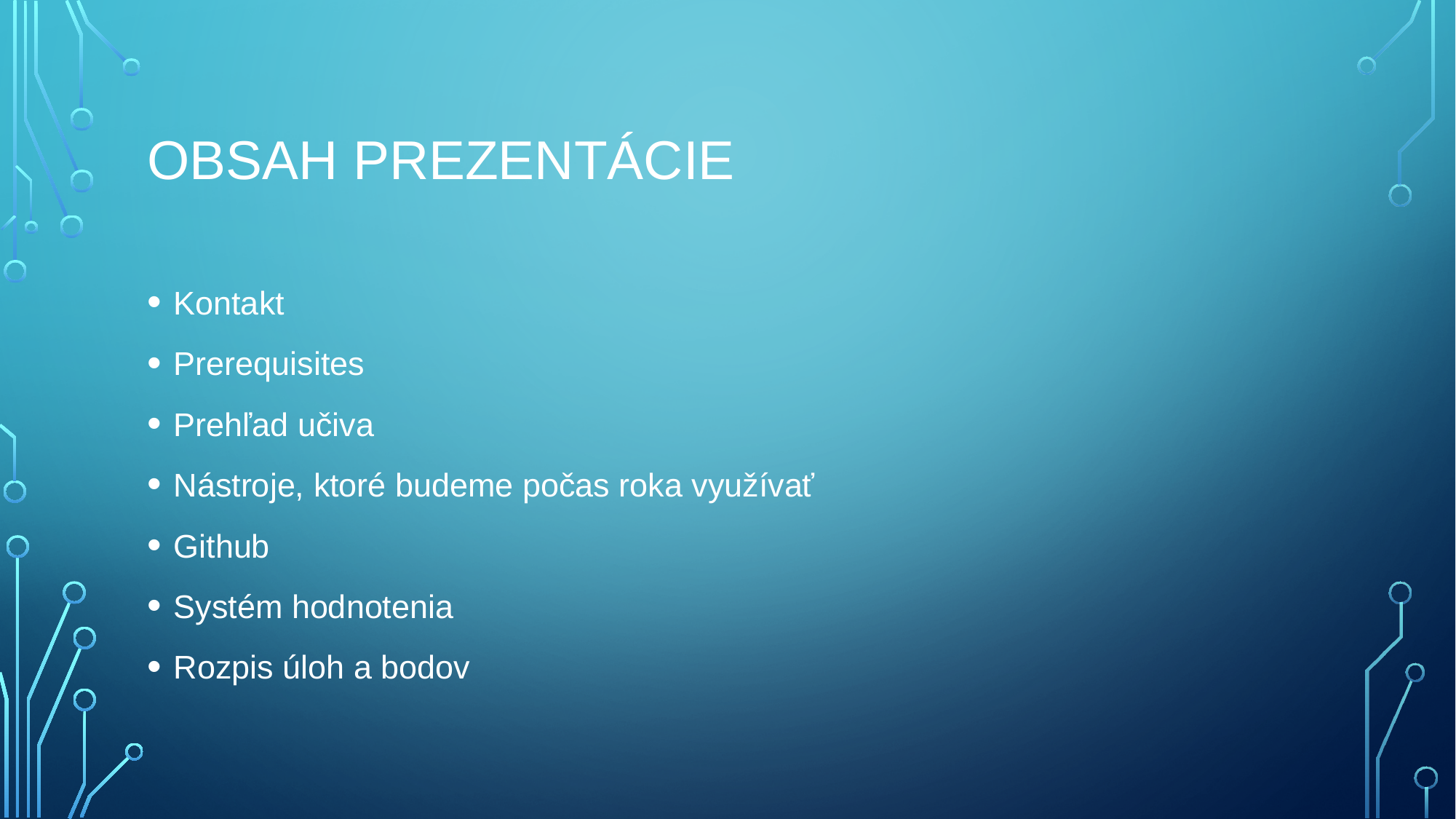

# Obsah prezentácie
Kontakt
Prerequisites
Prehľad učiva
Nástroje, ktoré budeme počas roka využívať
Github
Systém hodnotenia
Rozpis úloh a bodov